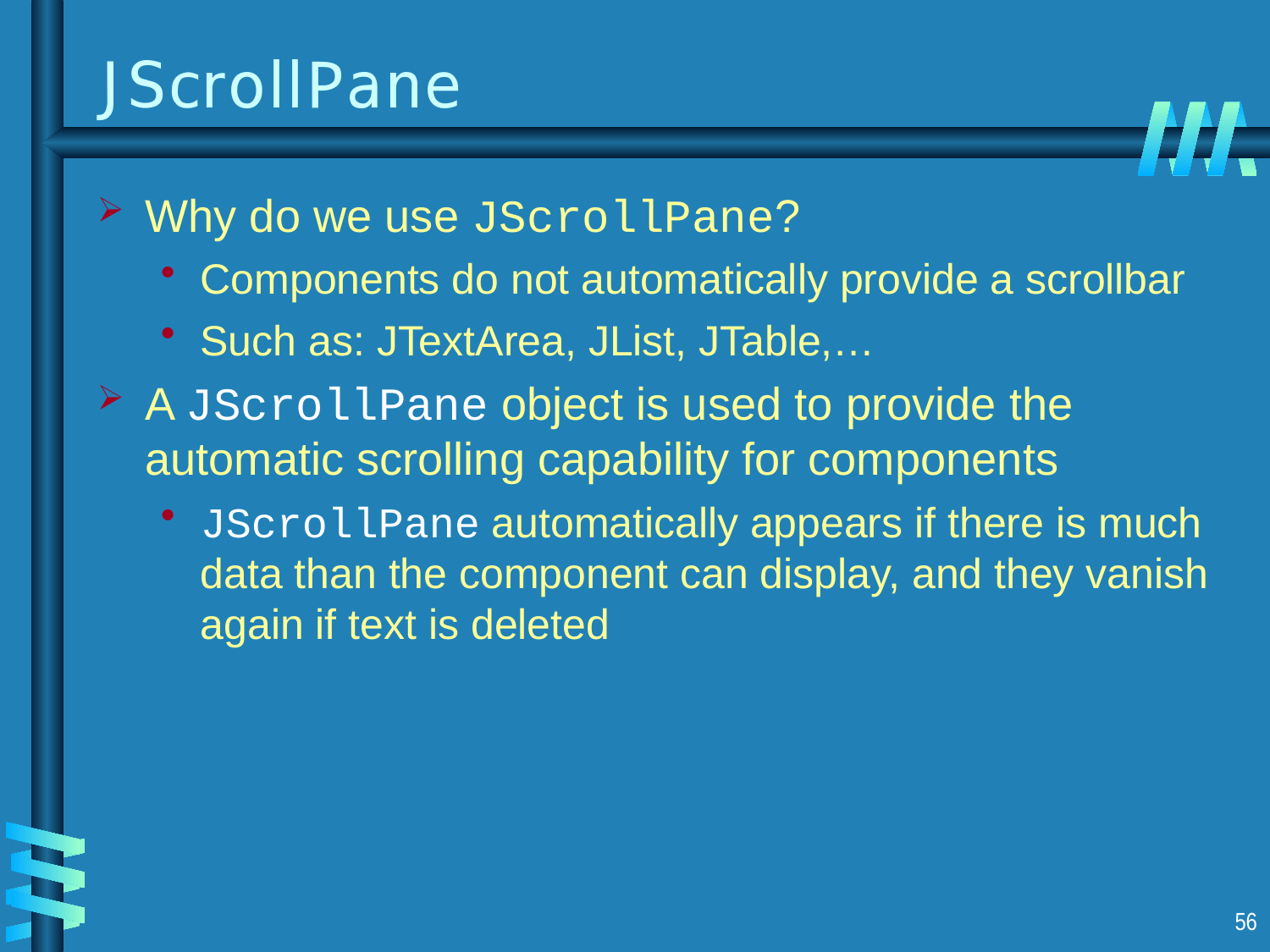

# JScrollPane
Why do we use JScrollPane?
Components do not automatically provide a scrollbar
Such as: JTextArea, JList, JTable,…
A JScrollPane object is used to provide the automatic scrolling capability for components
JScrollPane automatically appears if there is much data than the component can display, and they vanish again if text is deleted
56